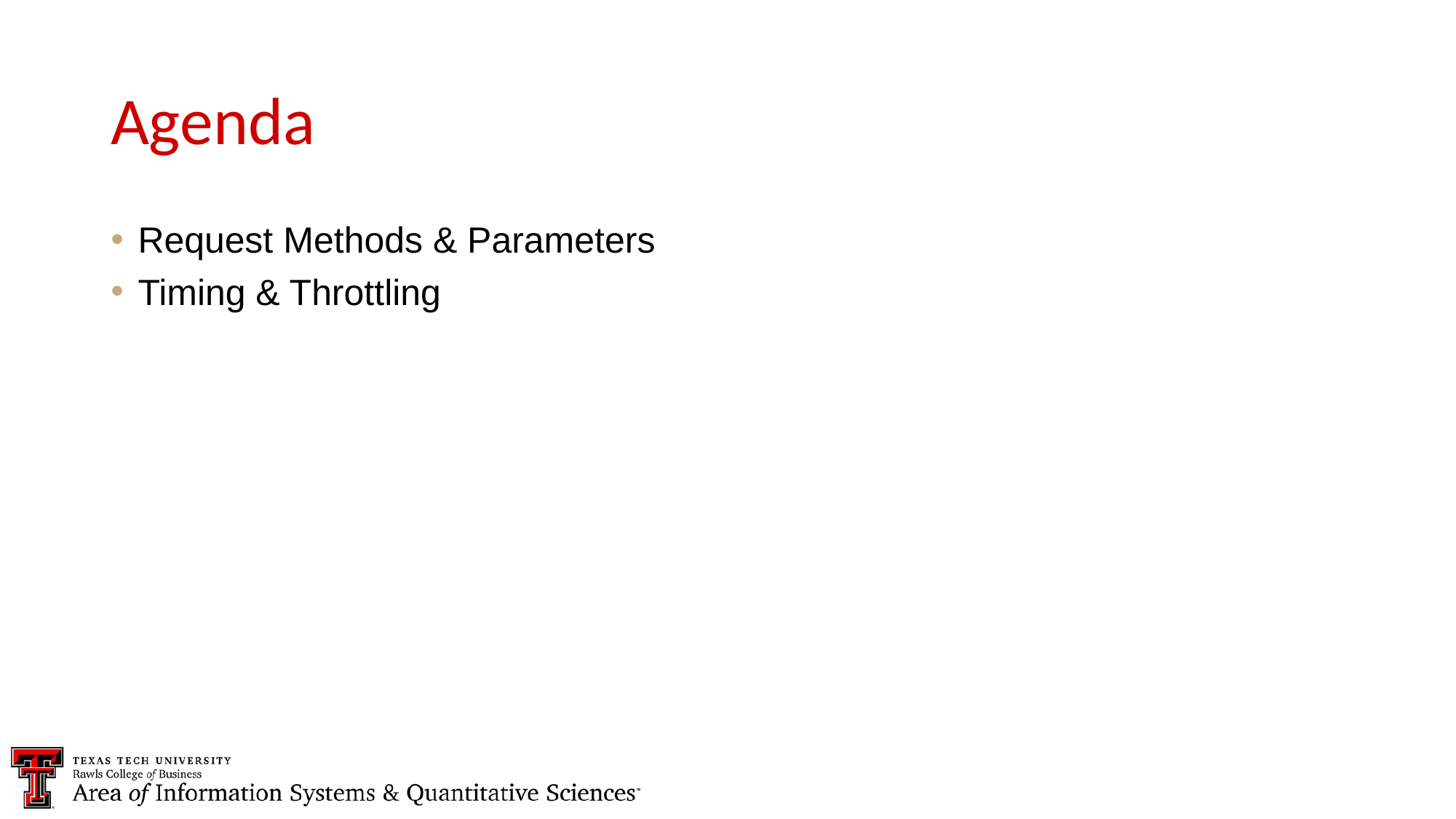

Agenda
Request Methods & Parameters
Timing & Throttling